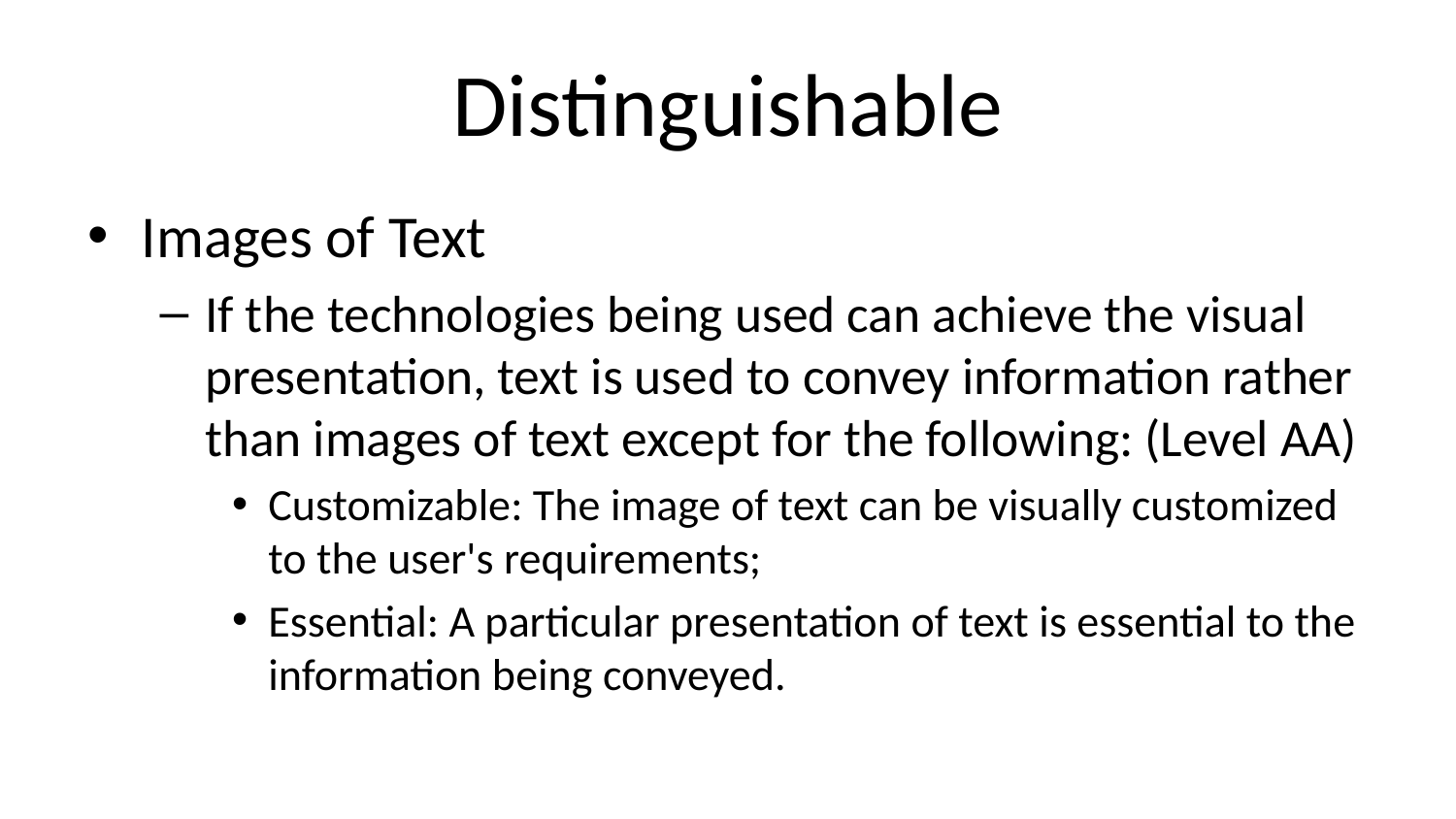

# Distinguishable
Images of Text
If the technologies being used can achieve the visual presentation, text is used to convey information rather than images of text except for the following: (Level AA)
Customizable: The image of text can be visually customized to the user's requirements;
Essential: A particular presentation of text is essential to the information being conveyed.